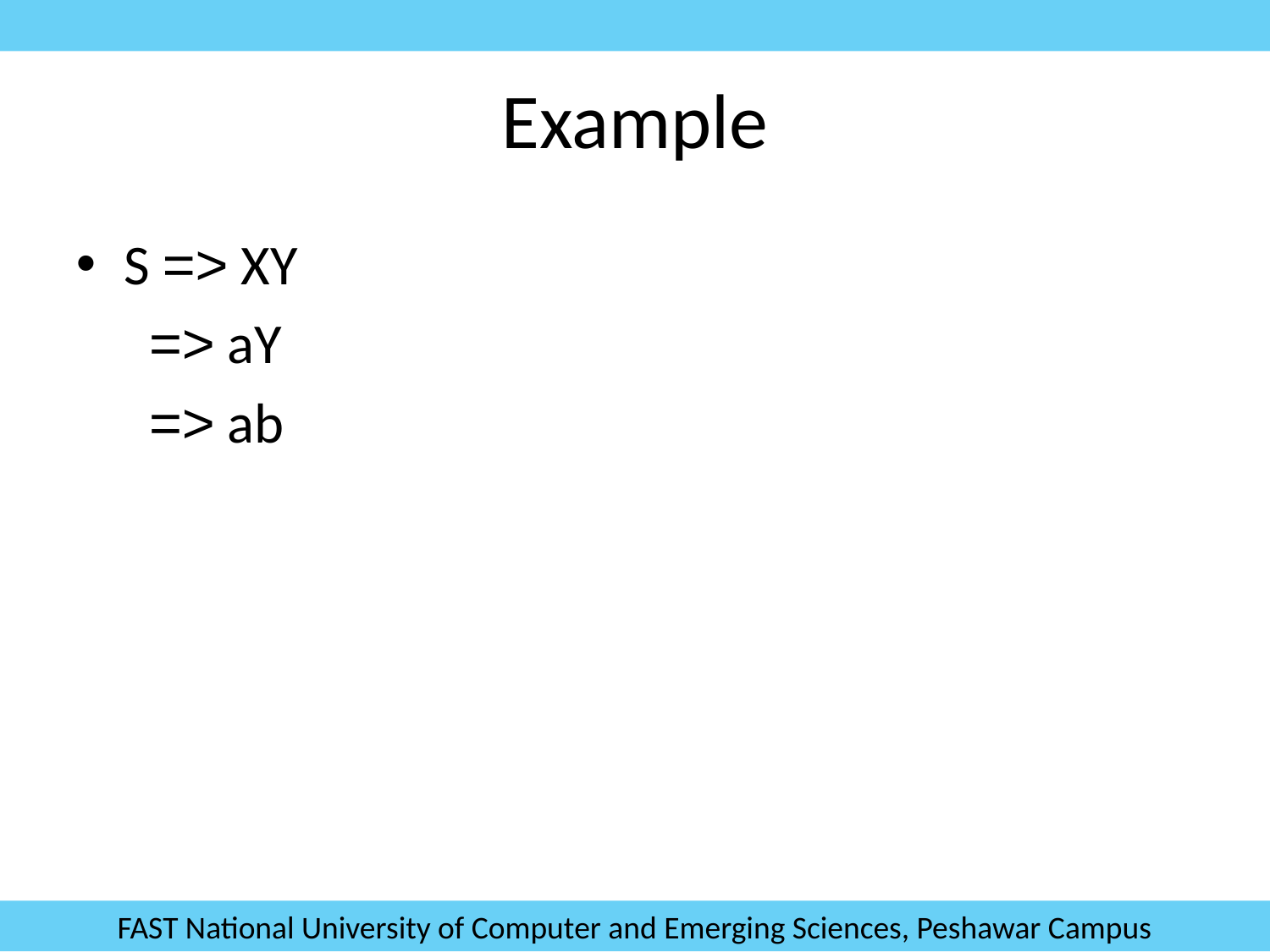

Example
S => XY
	  => aY
	  => ab